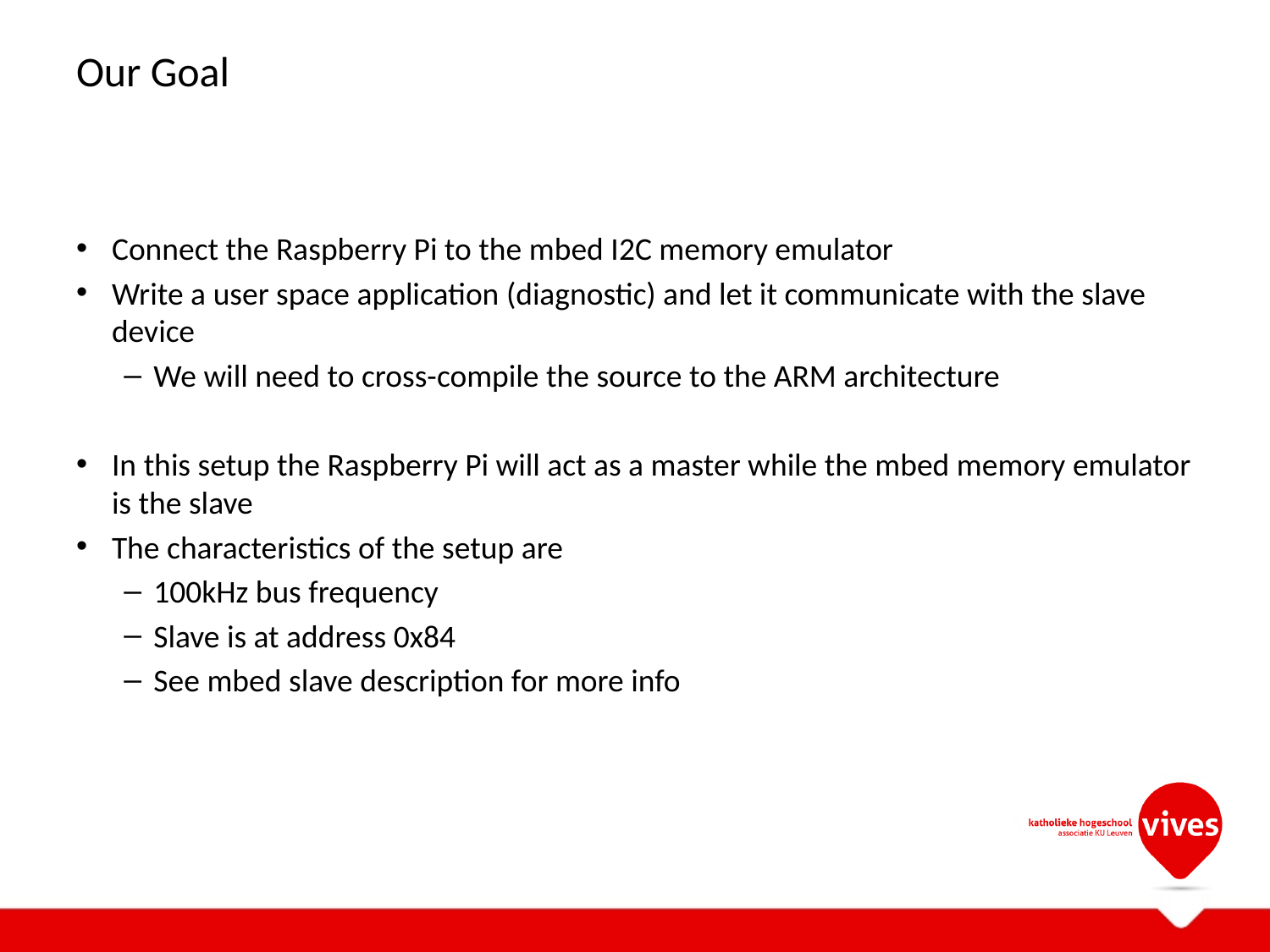

# Our Goal
Connect the Raspberry Pi to the mbed I2C memory emulator
Write a user space application (diagnostic) and let it communicate with the slave device
We will need to cross-compile the source to the ARM architecture

In this setup the Raspberry Pi will act as a master while the mbed memory emulator is the slave
The characteristics of the setup are
100kHz bus frequency
Slave is at address 0x84
See mbed slave description for more info